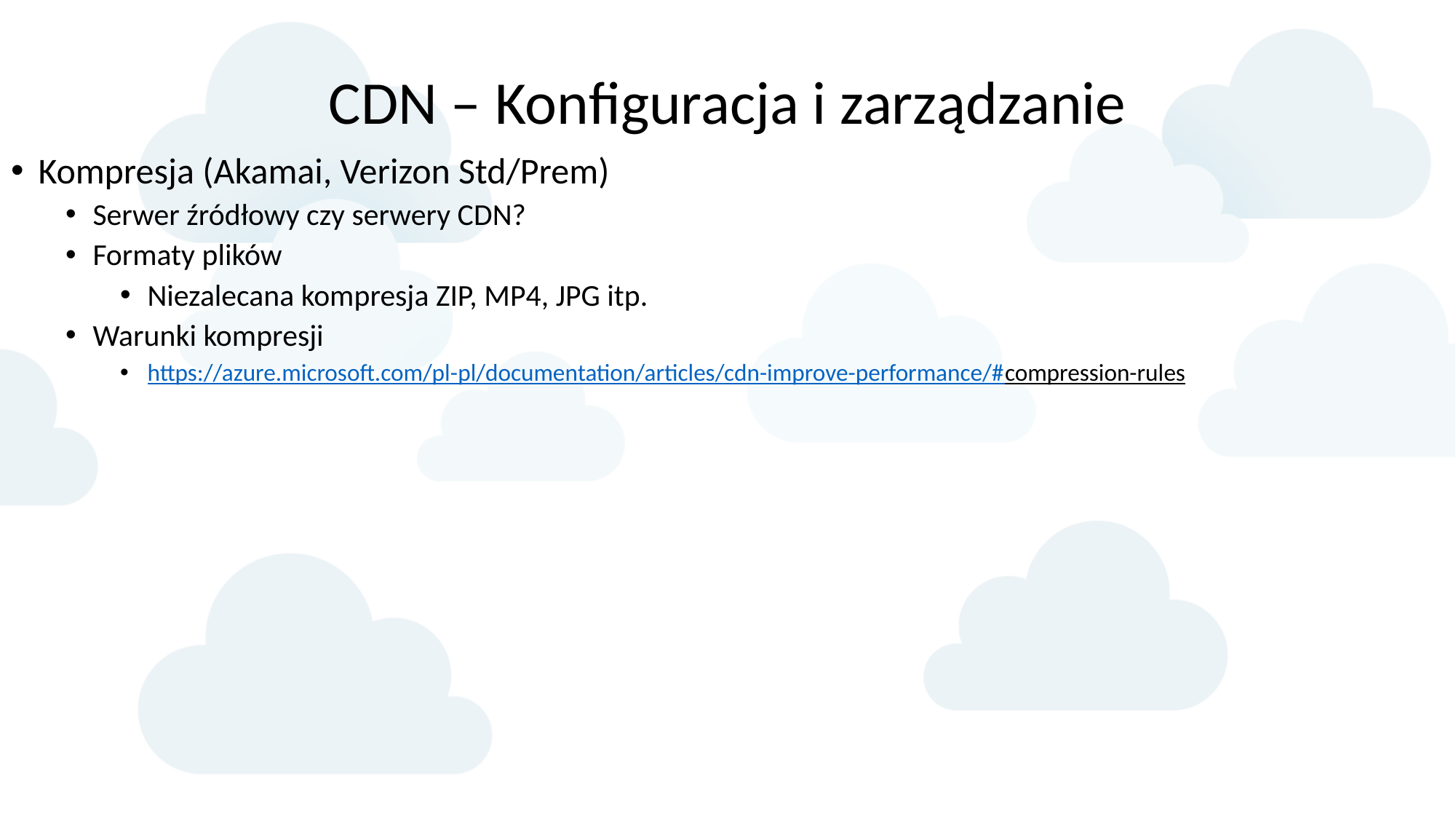

CDN – Konfiguracja i zarządzanie
Kompresja (Akamai, Verizon Std/Prem)
Serwer źródłowy czy serwery CDN?
Formaty plików
Niezalecana kompresja ZIP, MP4, JPG itp.
Warunki kompresji
https://azure.microsoft.com/pl-pl/documentation/articles/cdn-improve-performance/#compression-rules